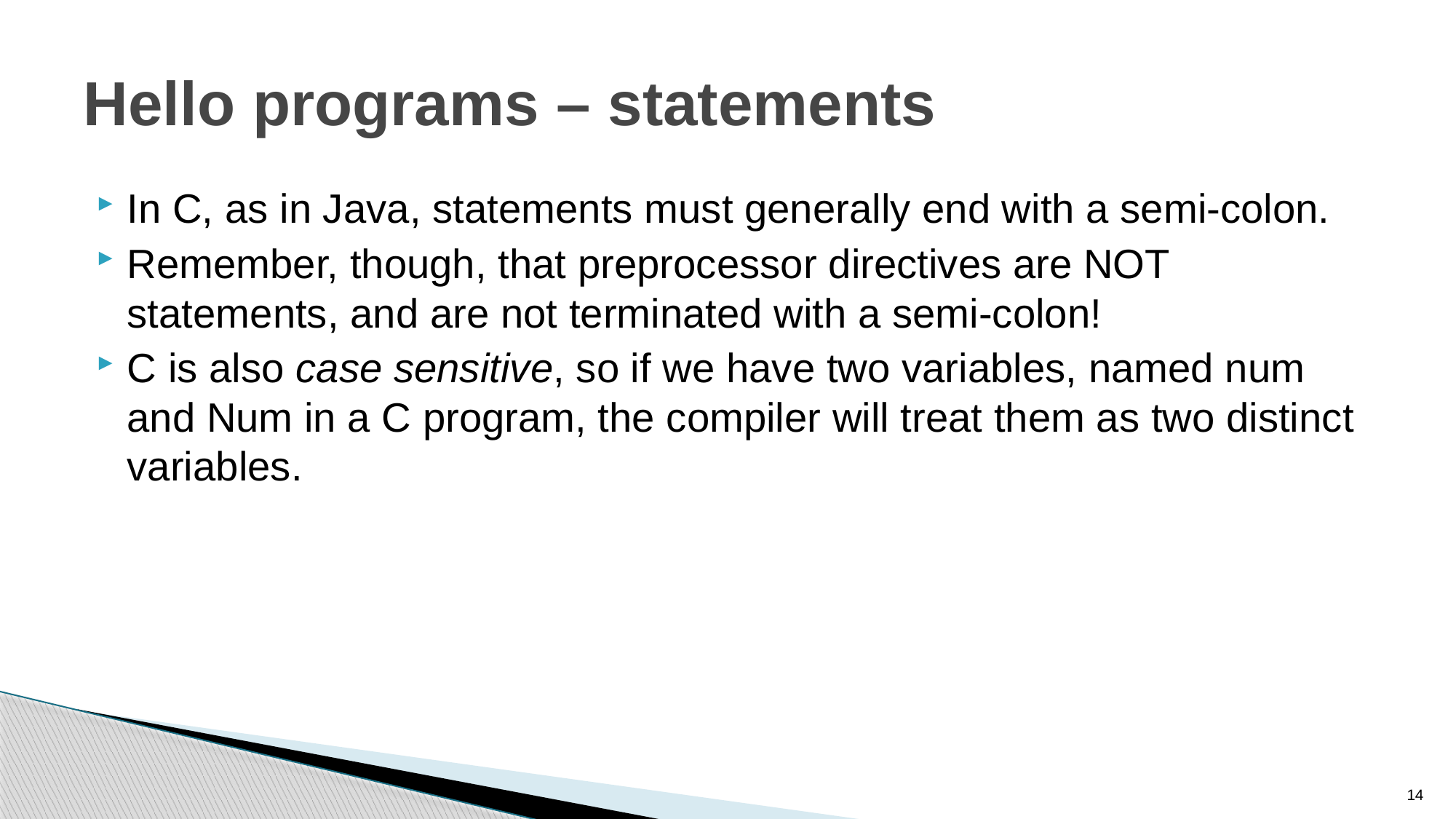

# Hello programs – statements
In C, as in Java, statements must generally end with a semi-colon.
Remember, though, that preprocessor directives are NOT statements, and are not terminated with a semi-colon!
C is also case sensitive, so if we have two variables, named num and Num in a C program, the compiler will treat them as two distinct variables.
14